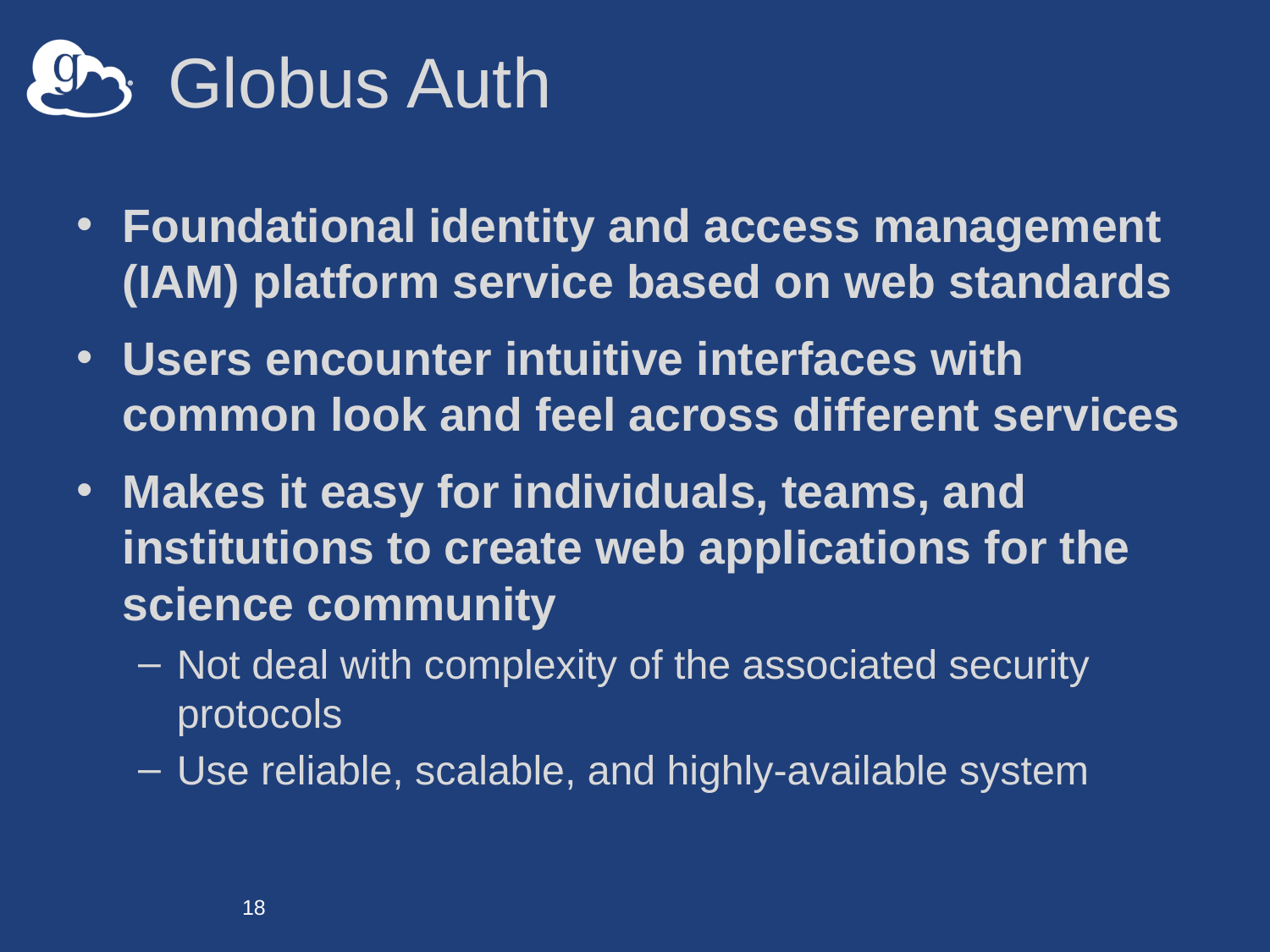

# Globus Auth
Foundational identity and access management (IAM) platform service based on web standards
Users encounter intuitive interfaces with common look and feel across different services
Makes it easy for individuals, teams, and institutions to create web applications for the science community
Not deal with complexity of the associated security protocols
Use reliable, scalable, and highly-available system

18